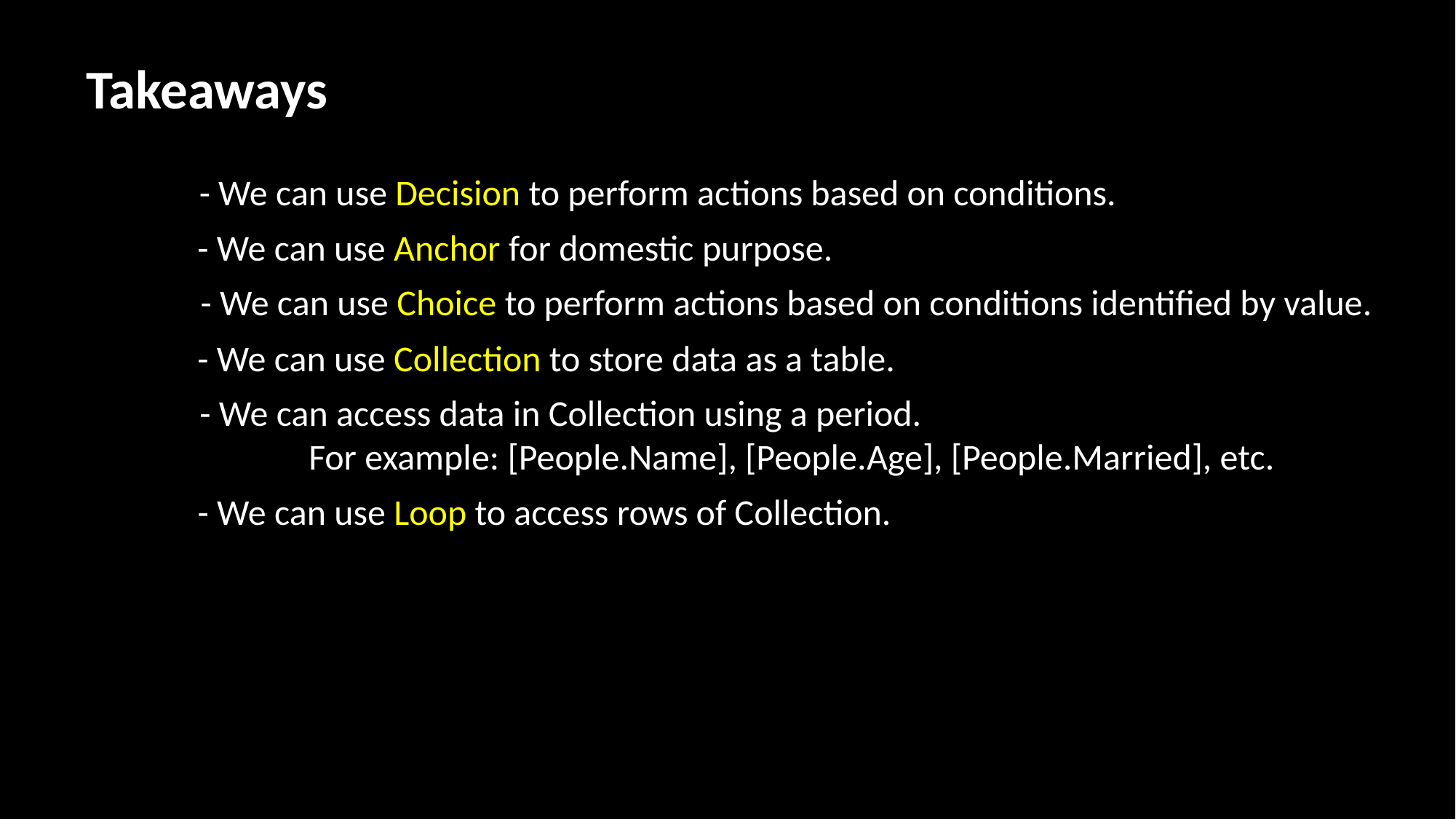

Takeaways
	- We can use Decision to perform actions based on conditions.
	- We can use Anchor for domestic purpose.
	- We can use Choice to perform actions based on conditions identified by value.
	- We can use Collection to store data as a table.
	- We can access data in Collection using a period.
		For example: [People.Name], [People.Age], [People.Married], etc.
	- We can use Loop to access rows of Collection.